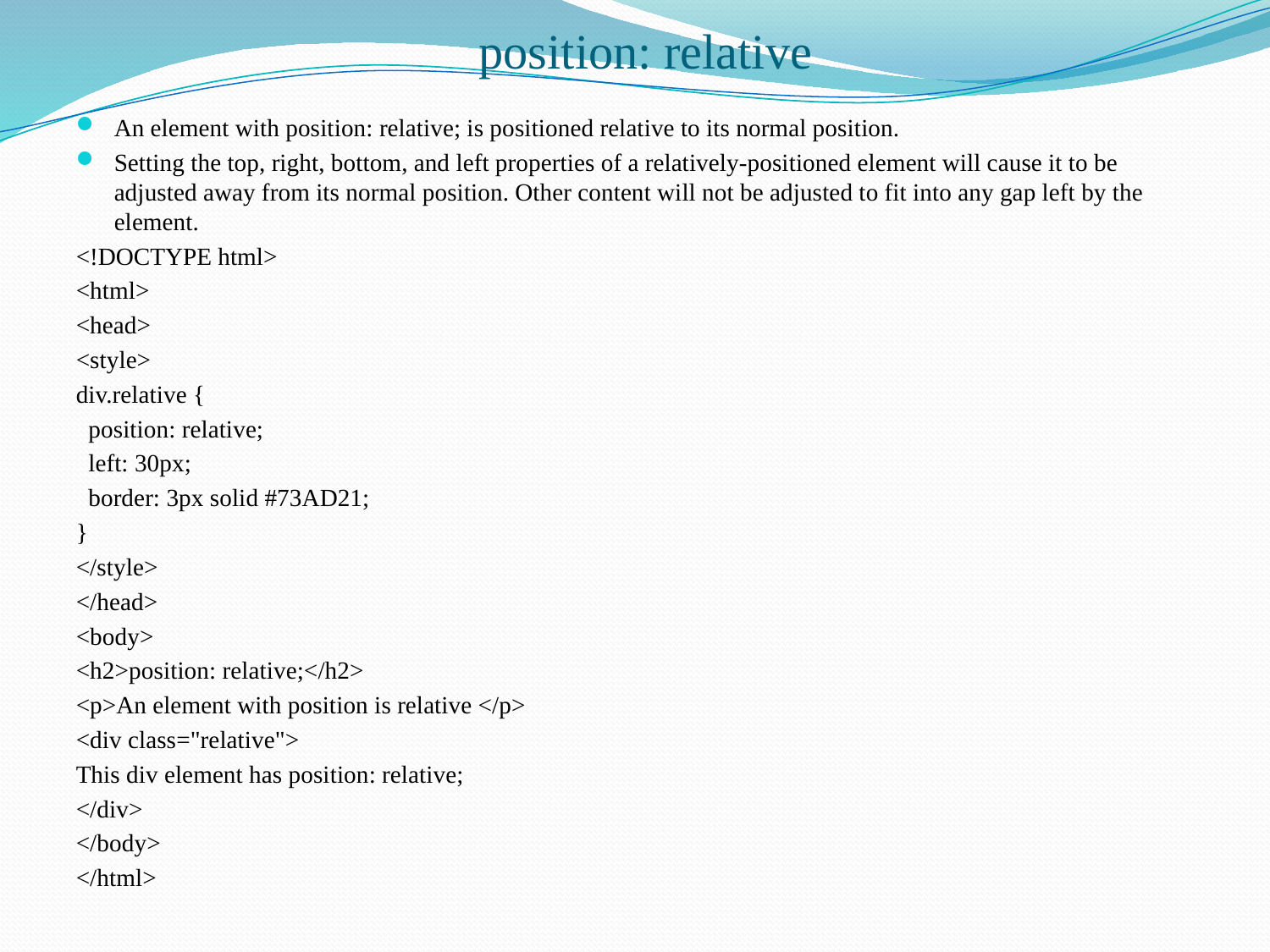

# position: relative
An element with position: relative; is positioned relative to its normal position.
Setting the top, right, bottom, and left properties of a relatively-positioned element will cause it to be adjusted away from its normal position. Other content will not be adjusted to fit into any gap left by the element.
<!DOCTYPE html>
<html>
<head>
<style>
div.relative {
  position: relative;
  left: 30px;
  border: 3px solid #73AD21;
}
</style>
</head>
<body>
<h2>position: relative;</h2>
<p>An element with position is relative </p>
<div class="relative">
This div element has position: relative;
</div>
</body>
</html>